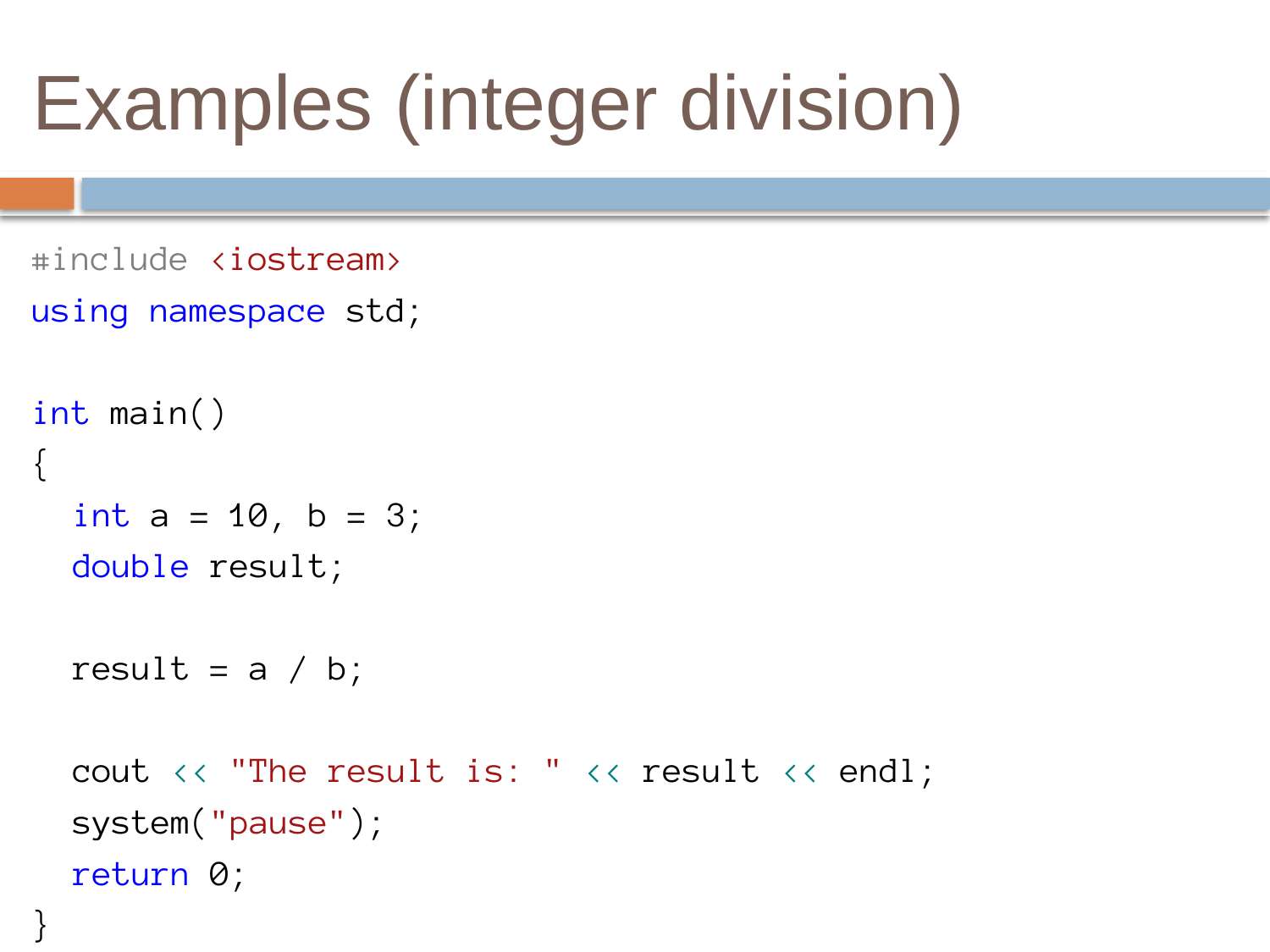

# Examples (integer division)
#include <iostream>
using namespace std;

int main()
{
	int a = 10, b = 3;
	double result;

	result = a / b;

	cout << "The result is: " << result << endl;
	system("pause");
	return 0;
}